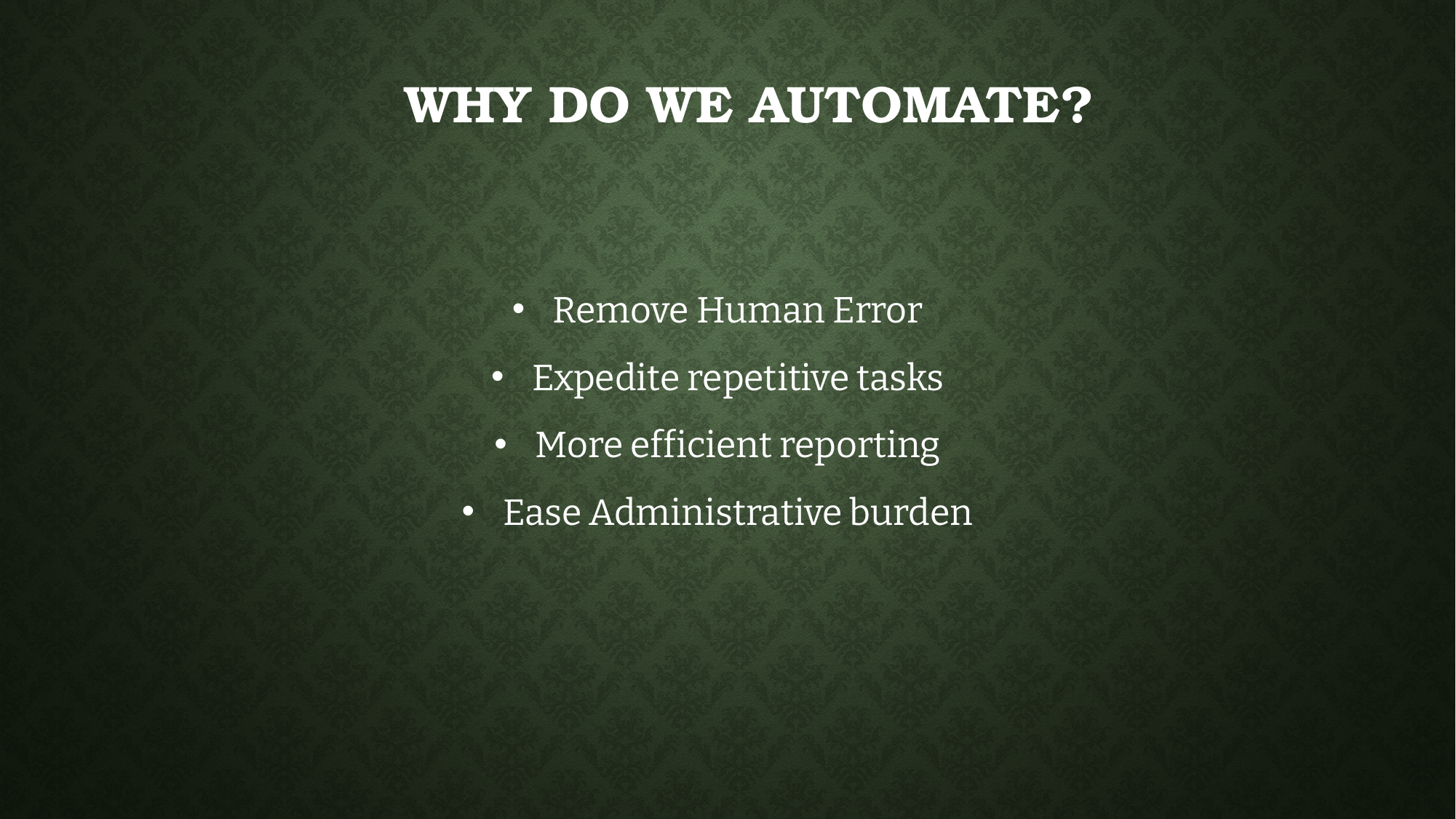

# Why do we automate?
Remove Human Error
Expedite repetitive tasks
More efficient reporting
Ease Administrative burden